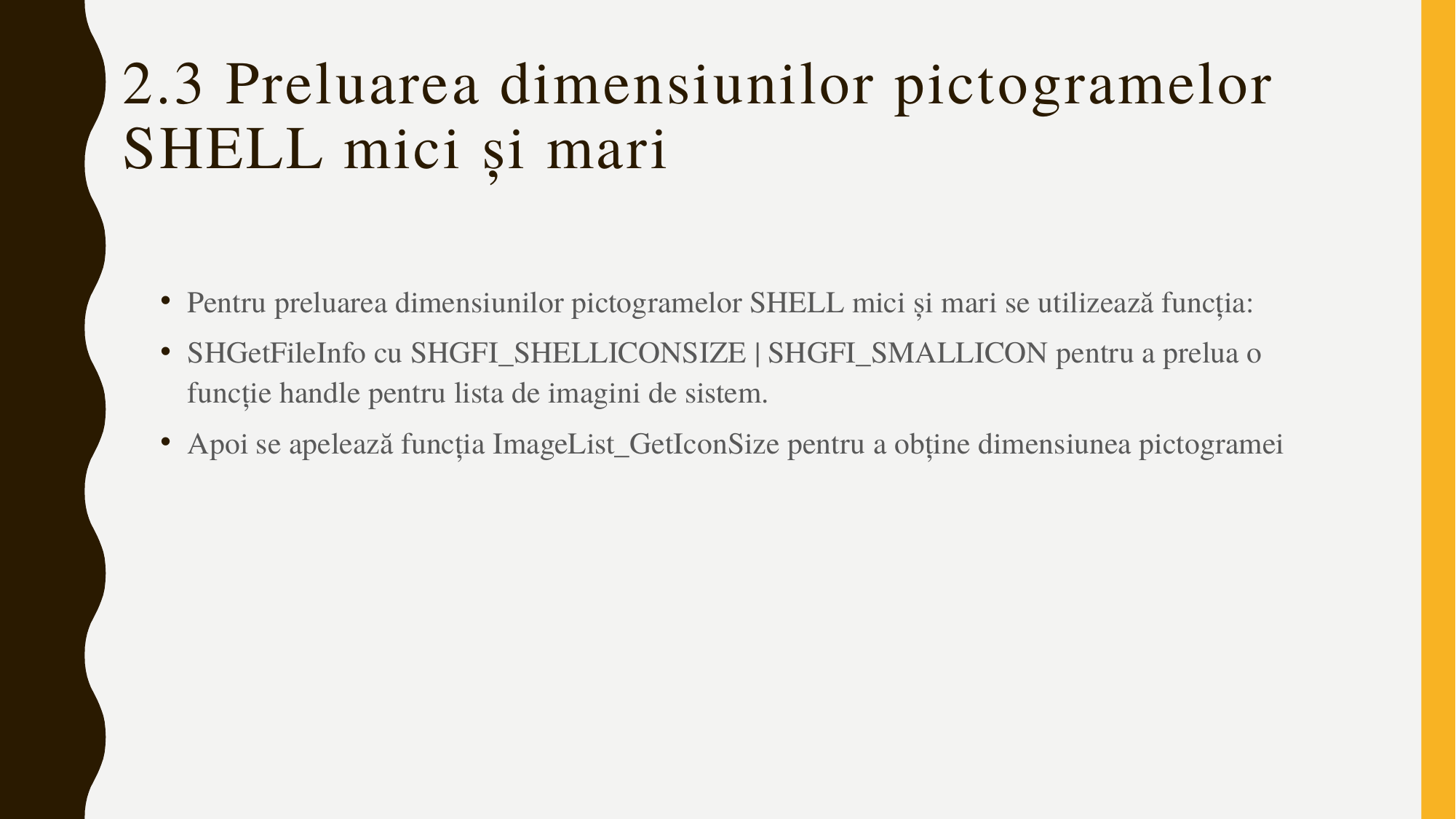

# 2.3 Preluarea dimensiunilor pictogramelor SHELL mici și mari
Pentru preluarea dimensiunilor pictogramelor SHELL mici și mari se utilizează funcția:
SHGetFileInfo cu SHGFI_SHELLICONSIZE | SHGFI_SMALLICON pentru a prelua o funcție handle pentru lista de imagini de sistem.
Apoi se apelează funcția ImageList_GetIconSize pentru a obține dimensiunea pictogramei